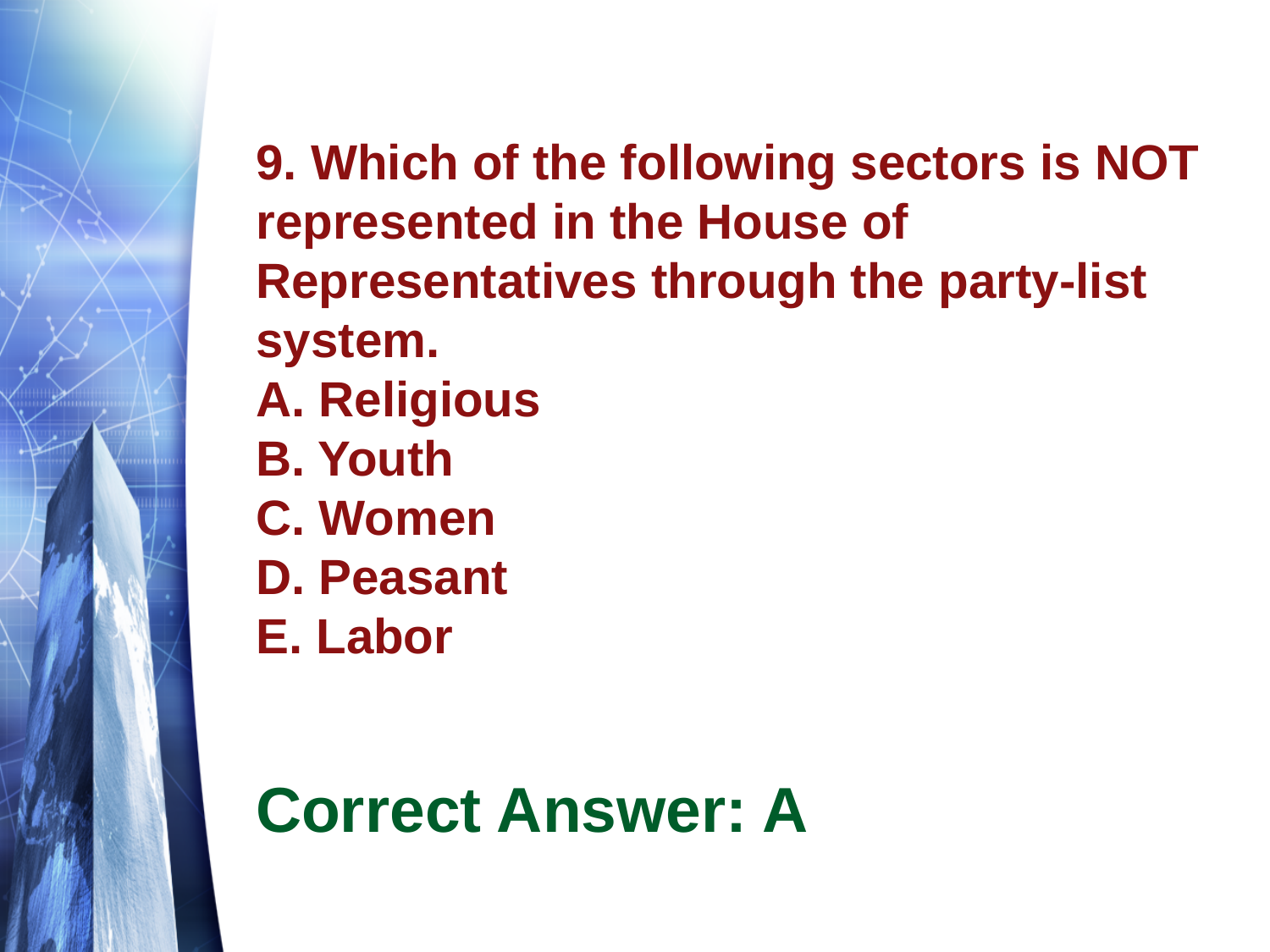

# 9. Which of the following sectors is NOT represented in the House of Representatives through the party-list system. A. Religious B. Youth C. Women D. Peasant E. Labor
Correct Answer: A